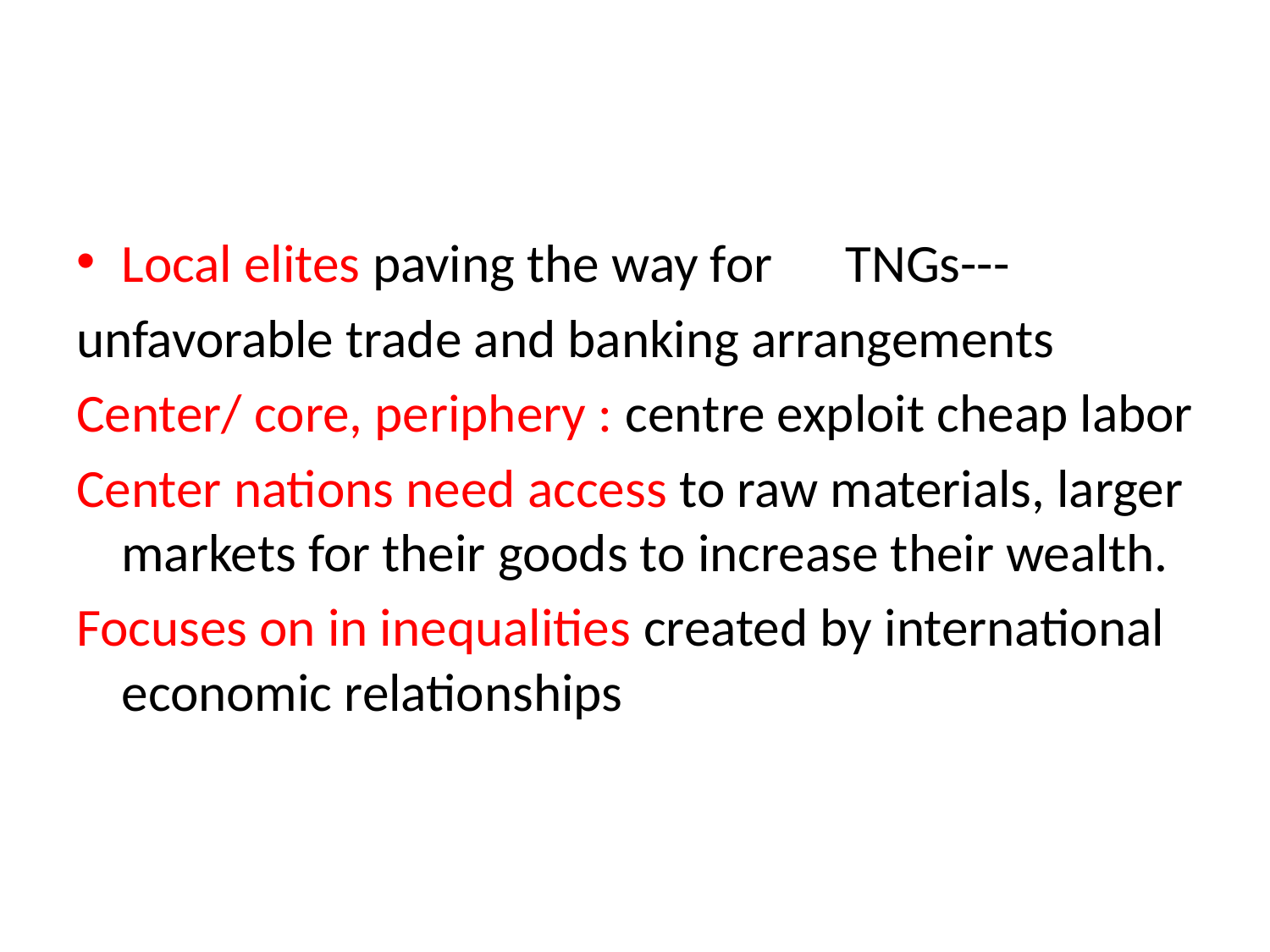

#
Local elites paving the way for 	TNGs---
unfavorable trade and banking arrangements
Center/ core, periphery : centre exploit cheap labor
Center nations need access to raw materials, larger markets for their goods to increase their wealth.
Focuses on in inequalities created by international economic relationships